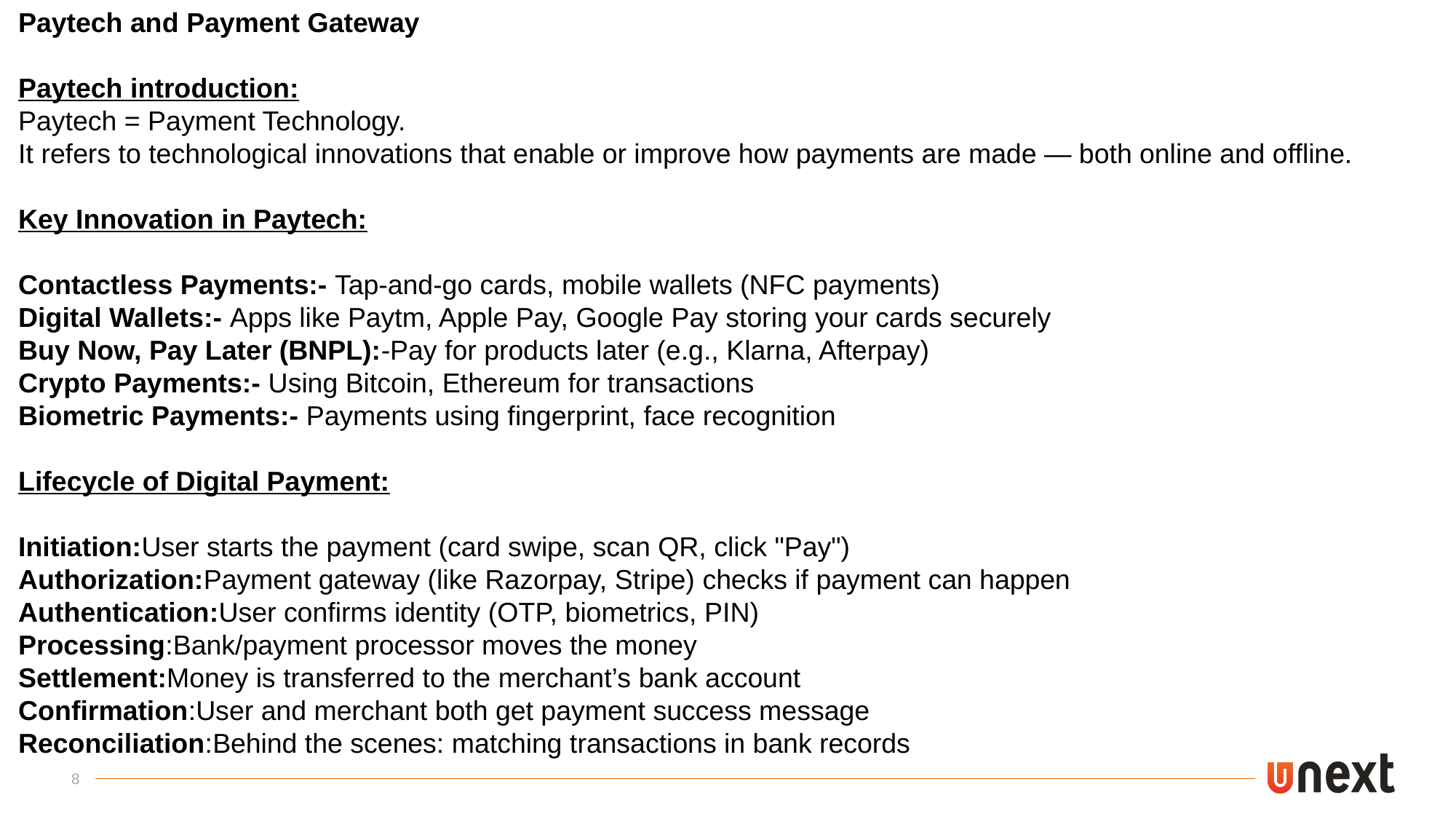

Paytech and Payment Gateway

Paytech introduction:
Paytech = Payment Technology.
It refers to technological innovations that enable or improve how payments are made — both online and offline.

Key Innovation in Paytech:

Contactless Payments:- Tap-and-go cards, mobile wallets (NFC payments)
Digital Wallets:- Apps like Paytm, Apple Pay, Google Pay storing your cards securely
Buy Now, Pay Later (BNPL):-Pay for products later (e.g., Klarna, Afterpay)
Crypto Payments:- Using Bitcoin, Ethereum for transactions
Biometric Payments:- Payments using fingerprint, face recognition

Lifecycle of Digital Payment:

Initiation:User starts the payment (card swipe, scan QR, click "Pay")
Authorization:Payment gateway (like Razorpay, Stripe) checks if payment can happen
Authentication:User confirms identity (OTP, biometrics, PIN)
Processing:Bank/payment processor moves the money
Settlement:Money is transferred to the merchant’s bank account
Confirmation:User and merchant both get payment success message
Reconciliation:Behind the scenes: matching transactions in bank records

8